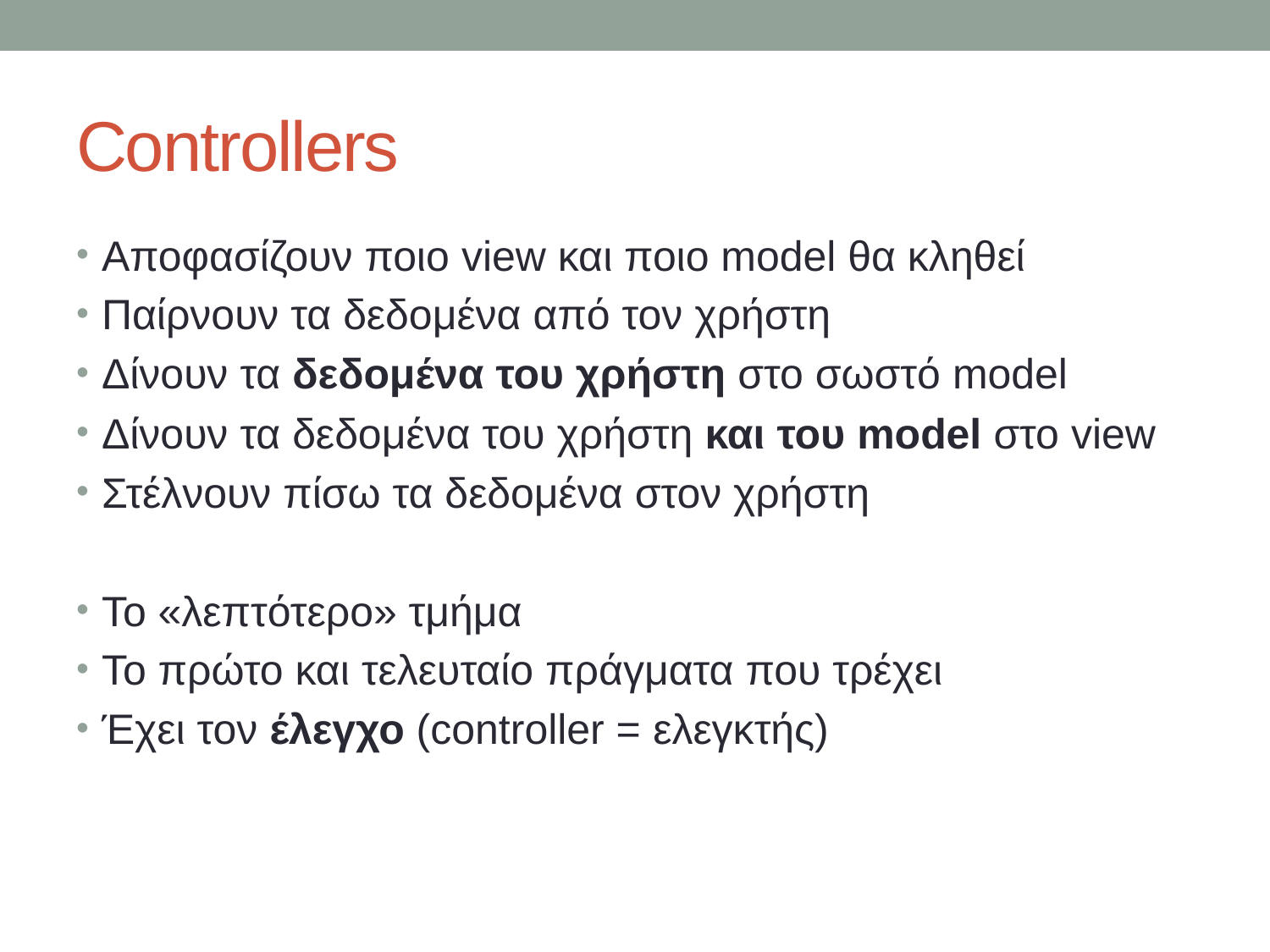

# Controllers
Αποφασίζουν ποιο view και ποιο model θα κληθεί
Παίρνουν τα δεδομένα από τον χρήστη
Δίνουν τα δεδομένα του χρήστη στο σωστό model
Δίνουν τα δεδομένα του χρήστη και του model στο view
Στέλνουν πίσω τα δεδομένα στον χρήστη

Το «λεπτότερο» τμήμα
Το πρώτο και τελευταίο πράγματα που τρέχει
Έχει τον έλεγχο (controller = ελεγκτής)